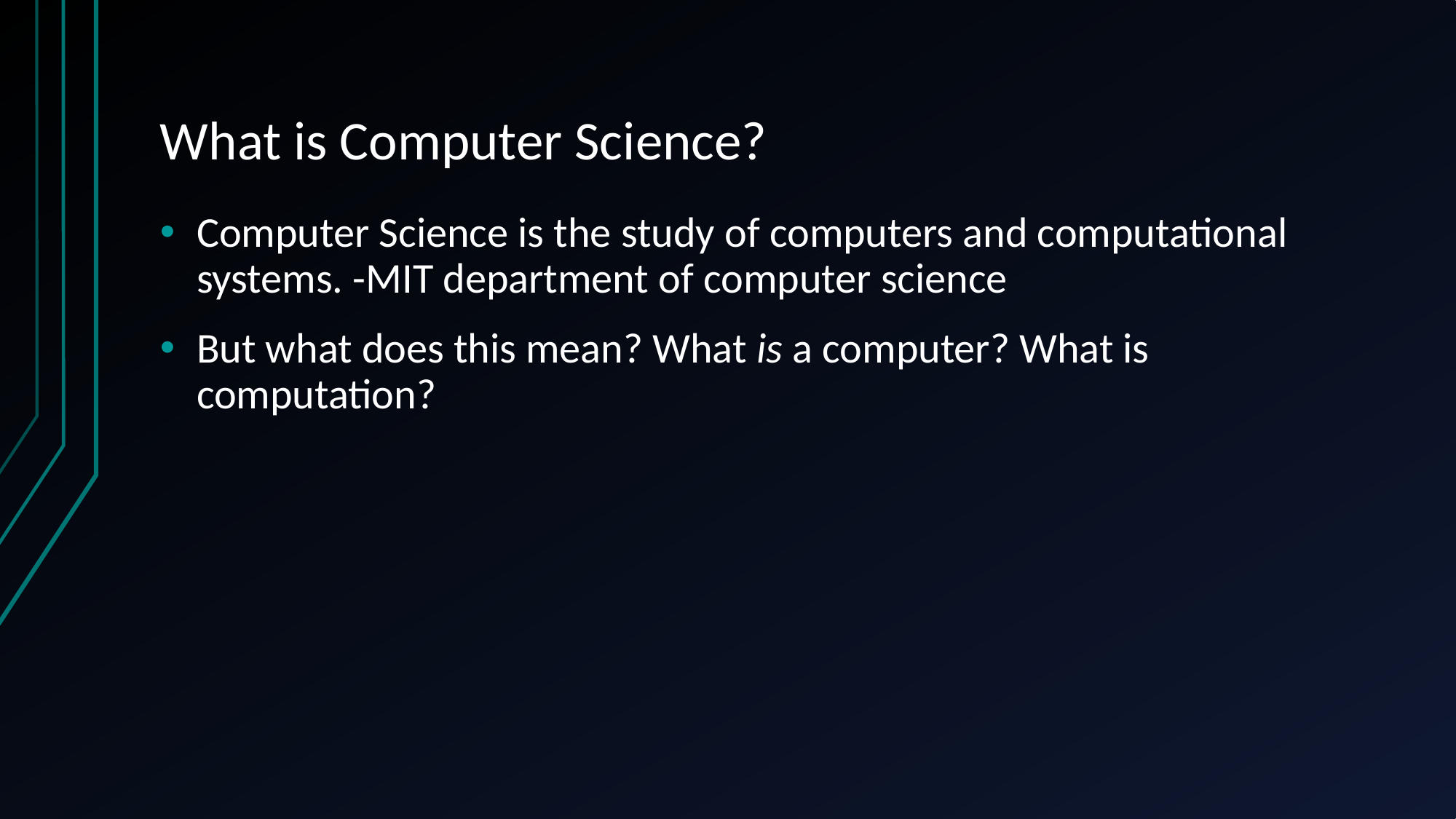

# What is Computer Science?
Computer Science is the study of computers and computational systems. -MIT department of computer science
But what does this mean? What is a computer? What is computation?